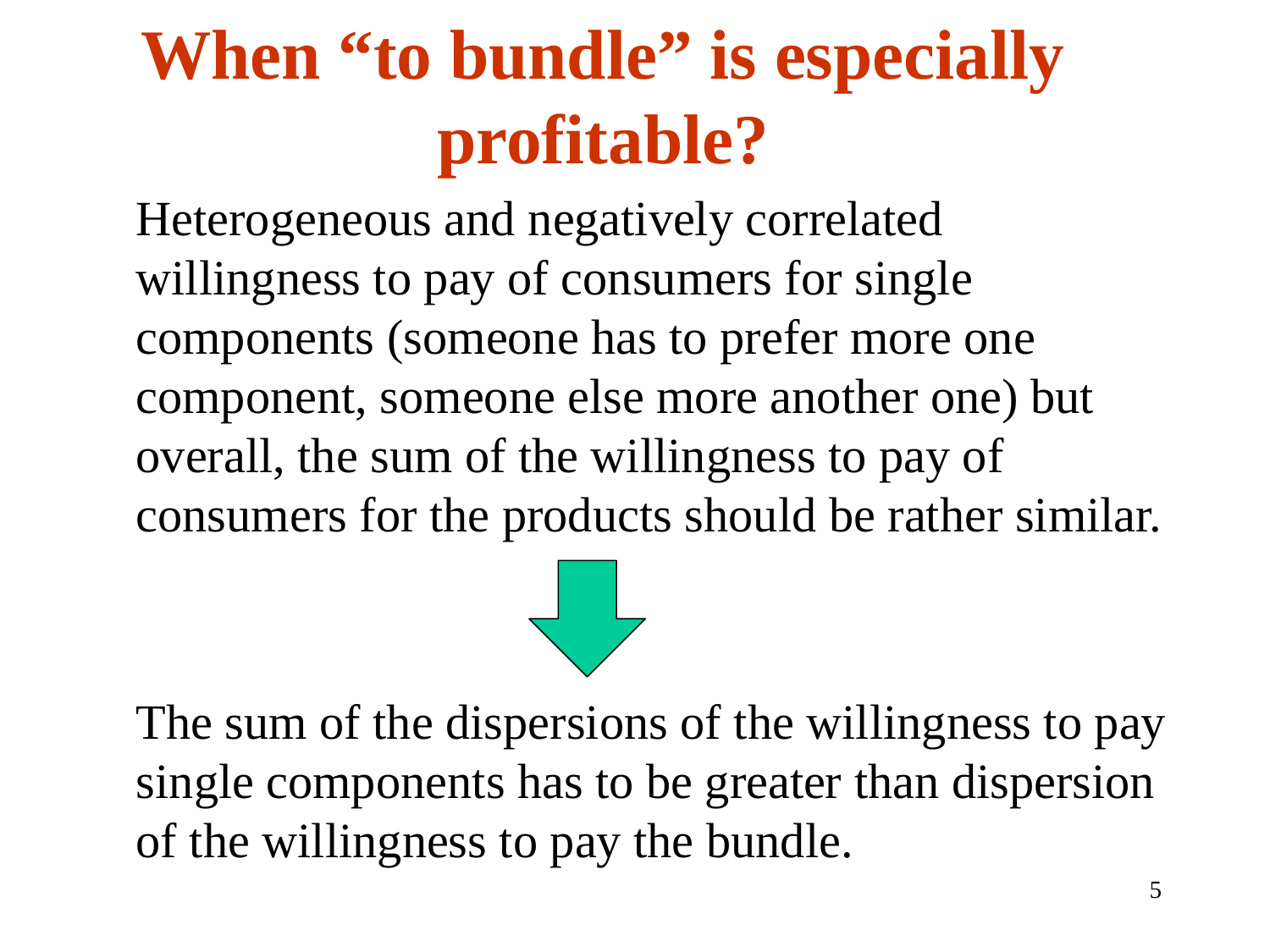

# When “to bundle” is especially profitable?
	Heterogeneous and negatively correlated willingness to pay of consumers for single components (someone has to prefer more one component, someone else more another one) but overall, the sum of the willingness to pay of consumers for the products should be rather similar.

	The sum of the dispersions of the willingness to pay single components has to be greater than dispersion of the willingness to pay the bundle.

5